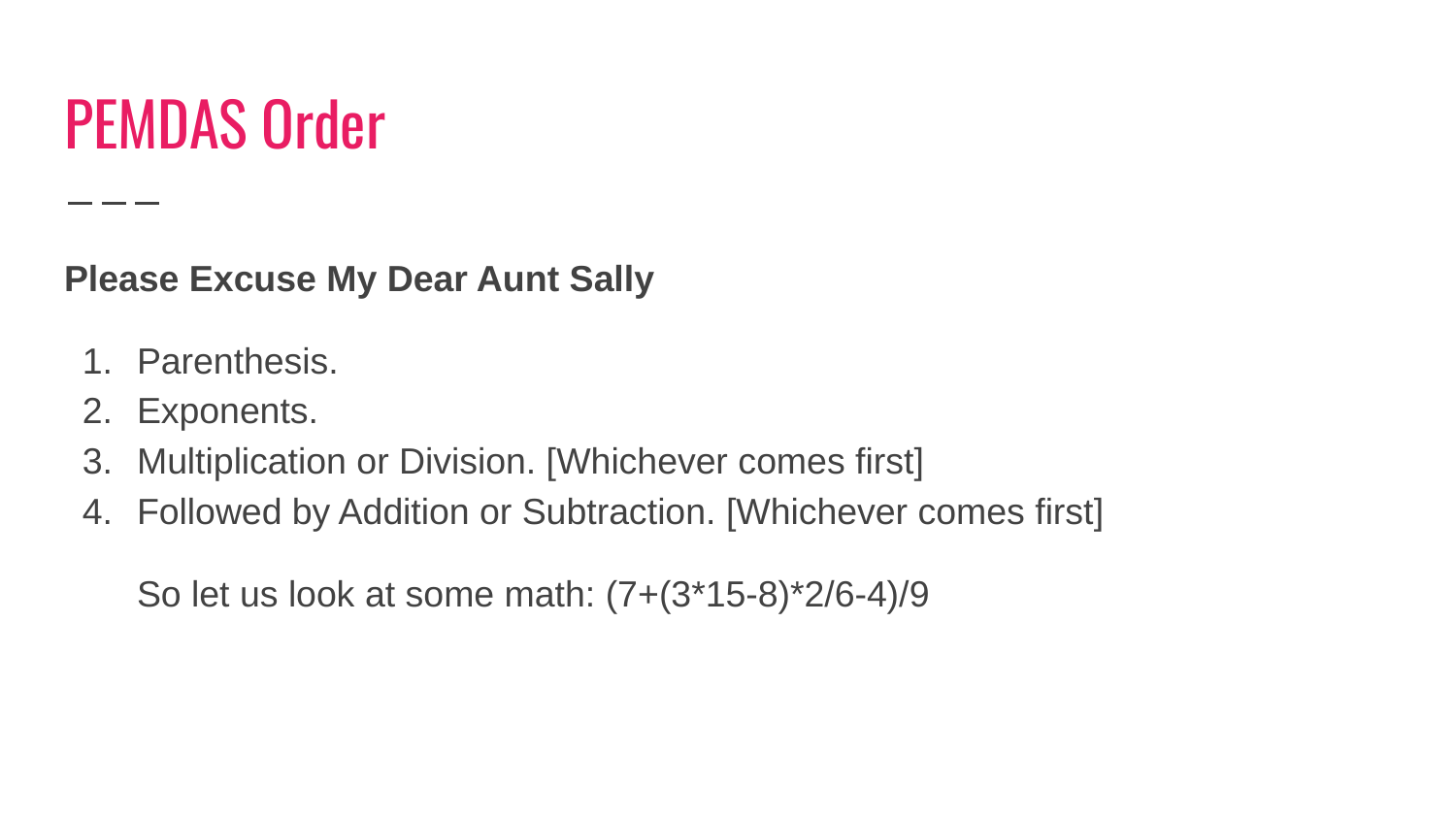

# PEMDAS Order
Please Excuse My Dear Aunt Sally
Parenthesis.
Exponents.
Multiplication or Division. [Whichever comes first]
Followed by Addition or Subtraction. [Whichever comes first]
So let us look at some math: (7+(3*15-8)*2/6-4)/9